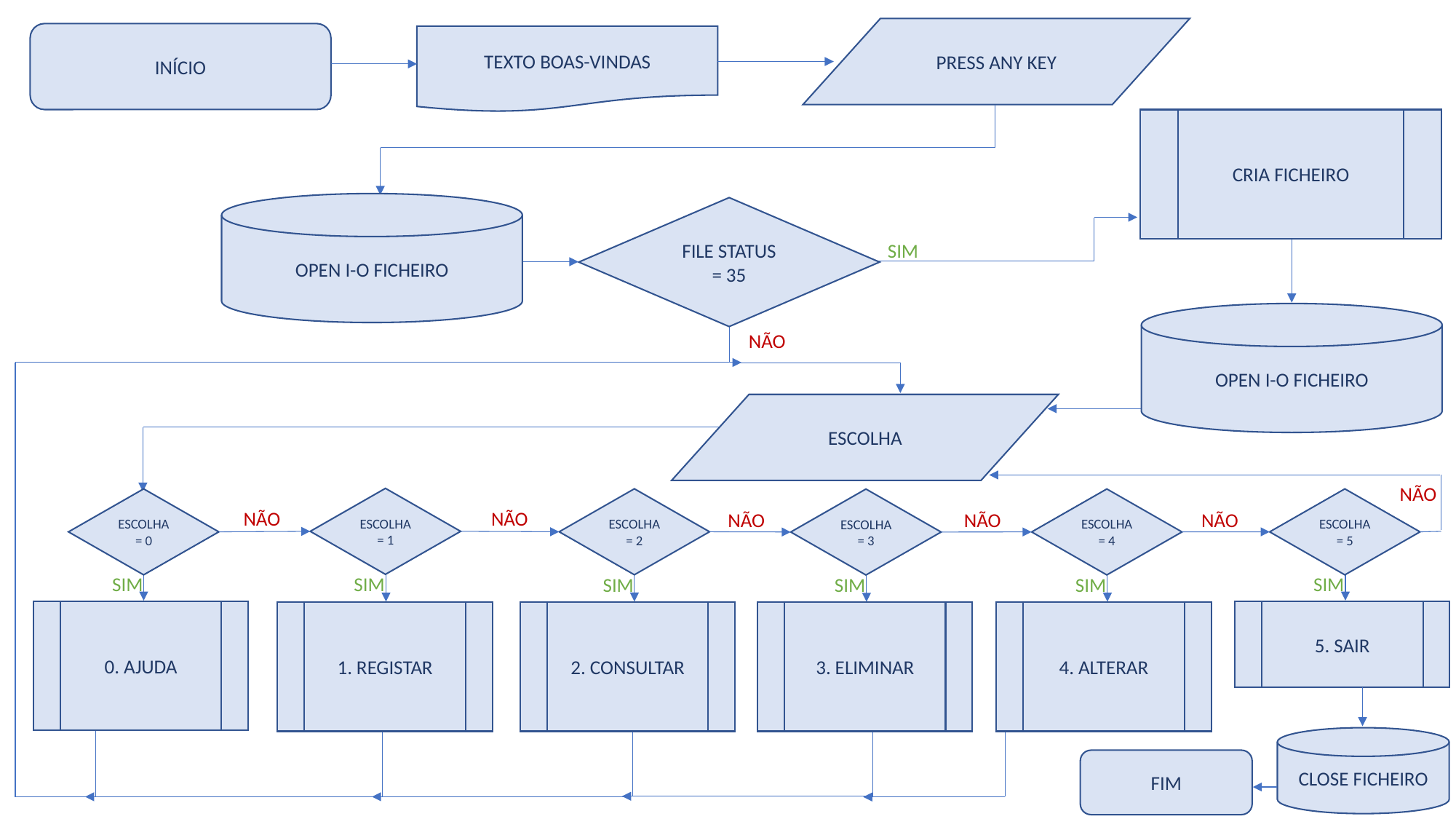

PRESS ANY KEY
INÍCIO
TEXTO BOAS-VINDAS
CRIA FICHEIRO
OPEN I-O FICHEIRO
FILE STATUS
= 35
SIM
OPEN I-O FICHEIRO
NÃO
ESCOLHA
NÃO
ESCOLHA = 1
ESCOLHA = 2
ESCOLHA = 0
ESCOLHA = 5
ESCOLHA = 4
ESCOLHA = 3
NÃO
NÃO
NÃO
NÃO
NÃO
SIM
SIM
SIM
SIM
SIM
SIM
0. AJUDA
5. SAIR
1. REGISTAR
2. CONSULTAR
3. ELIMINAR
4. ALTERAR
1. REGISTAR
2. CONSULTAR
3. ELIMINAR
4. ALTERAR
CLOSE FICHEIRO
FIM